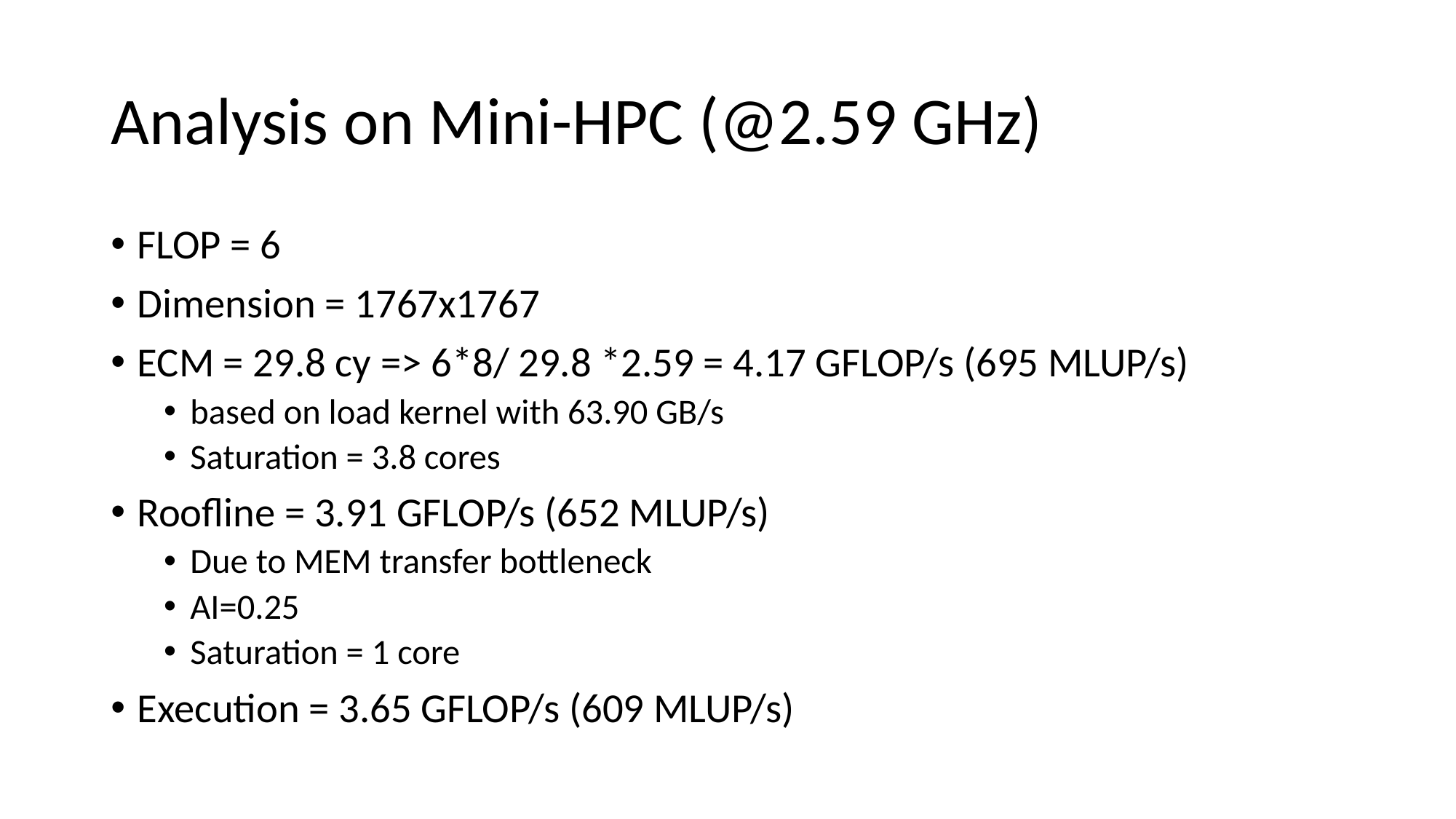

# Analysis on Mini-HPC (@2.59 GHz)
FLOP = 6
Dimension = 1767x1767
ECM = 29.8 cy => 6*8/ 29.8 *2.59 = 4.17 GFLOP/s (695 MLUP/s)
based on load kernel with 63.90 GB/s
Saturation = 3.8 cores
Roofline = 3.91 GFLOP/s (652 MLUP/s)
Due to MEM transfer bottleneck
AI=0.25
Saturation = 1 core
Execution = 3.65 GFLOP/s (609 MLUP/s)